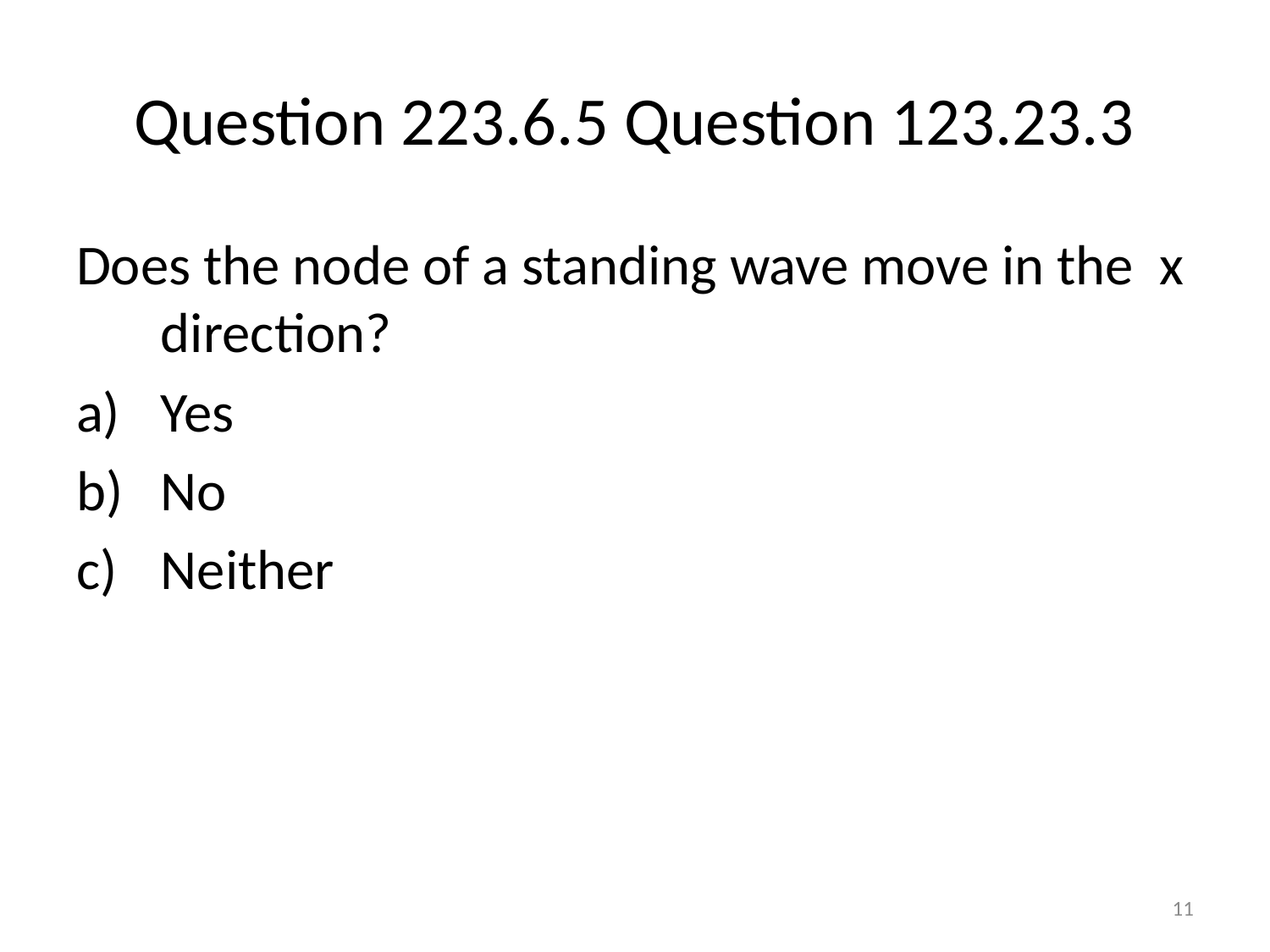

# Question 223.6.5 Question 123.23.3
Does the node of a standing wave move in the  x direction?
Yes
No
Neither
11